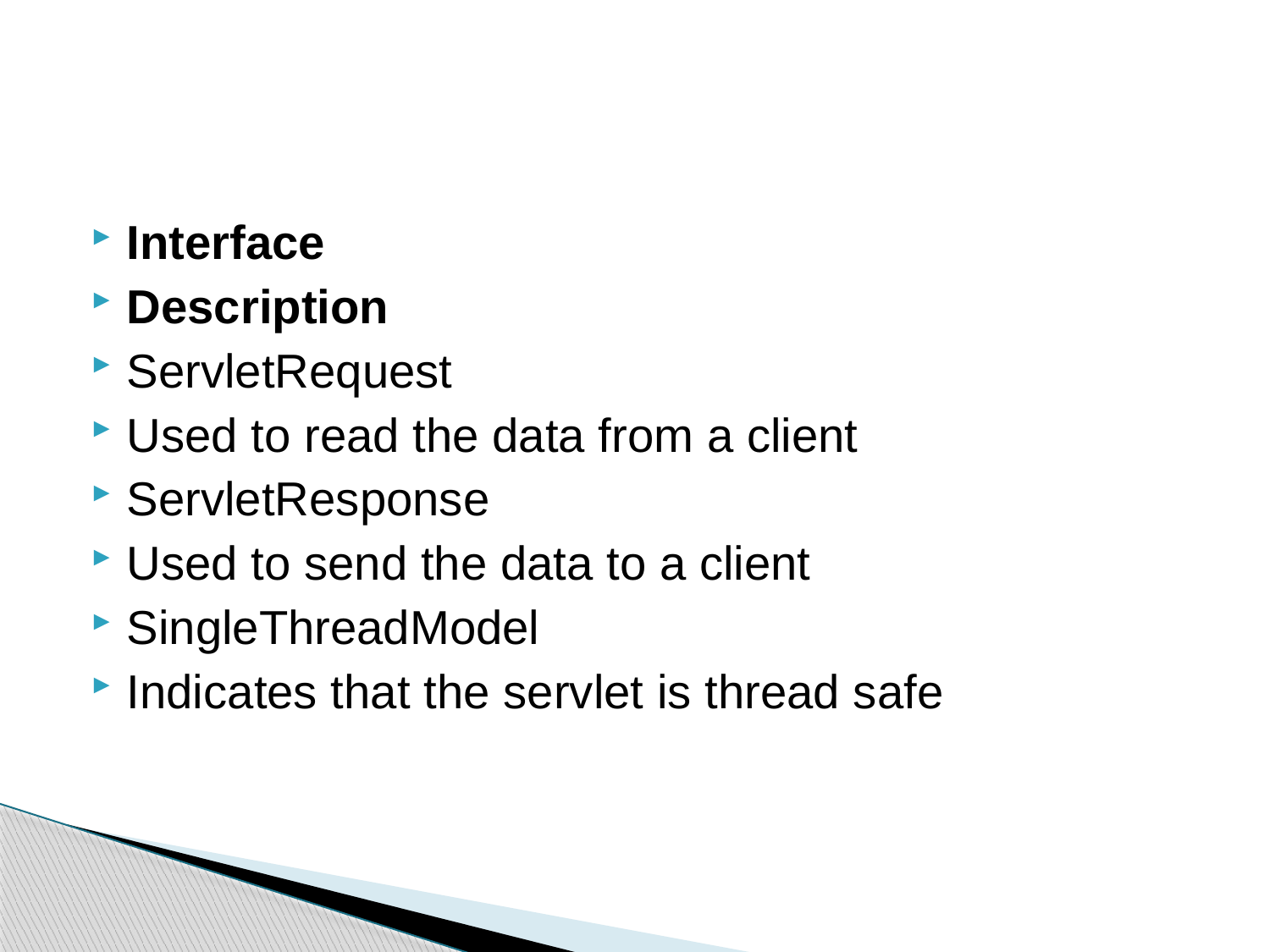

#
Interface
Description
ServletRequest
Used to read the data from a client
ServletResponse
Used to send the data to a client
SingleThreadModel
Indicates that the servlet is thread safe